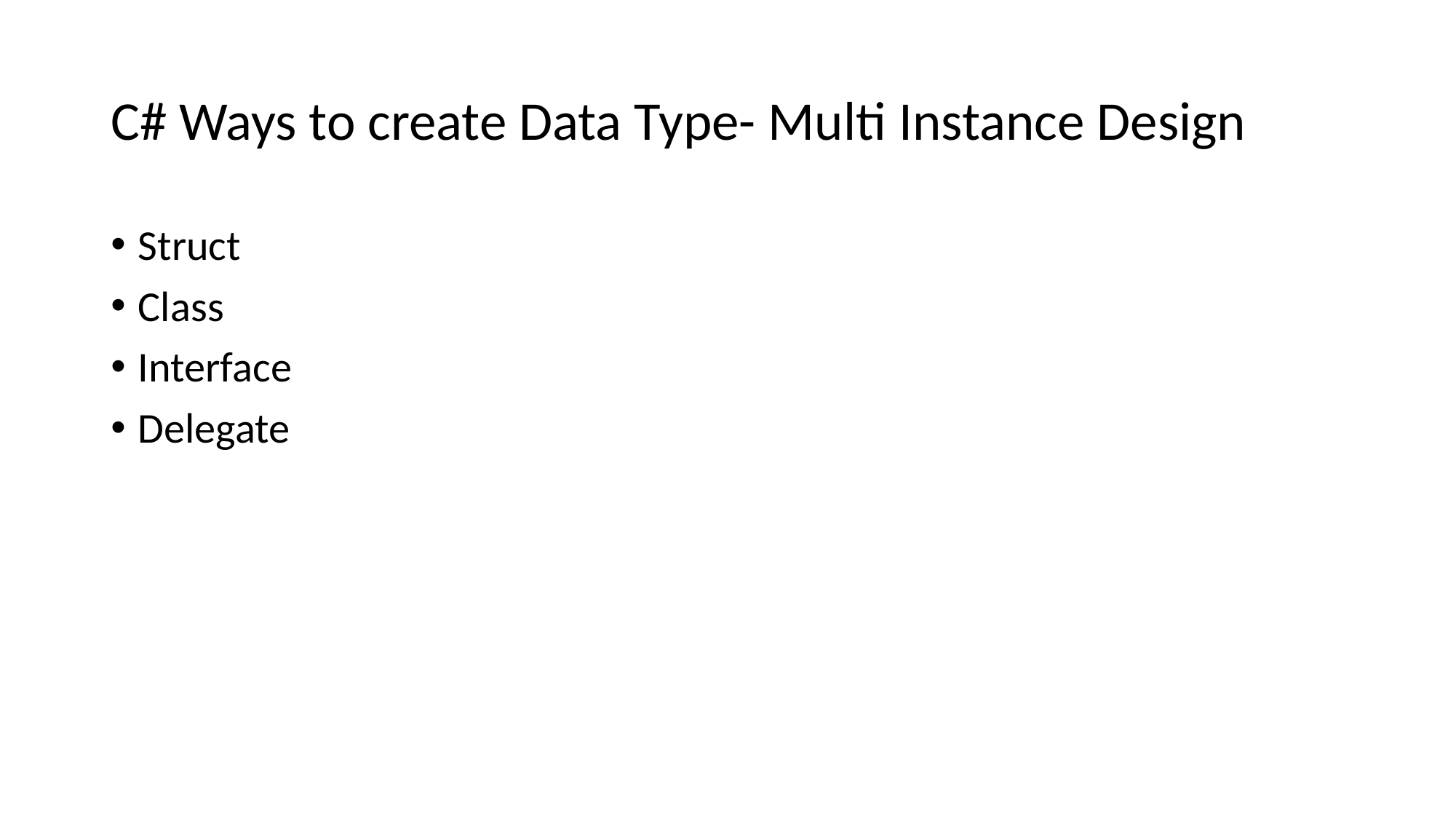

# C# Ways to create Data Type- Multi Instance Design
Struct
Class
Interface
Delegate